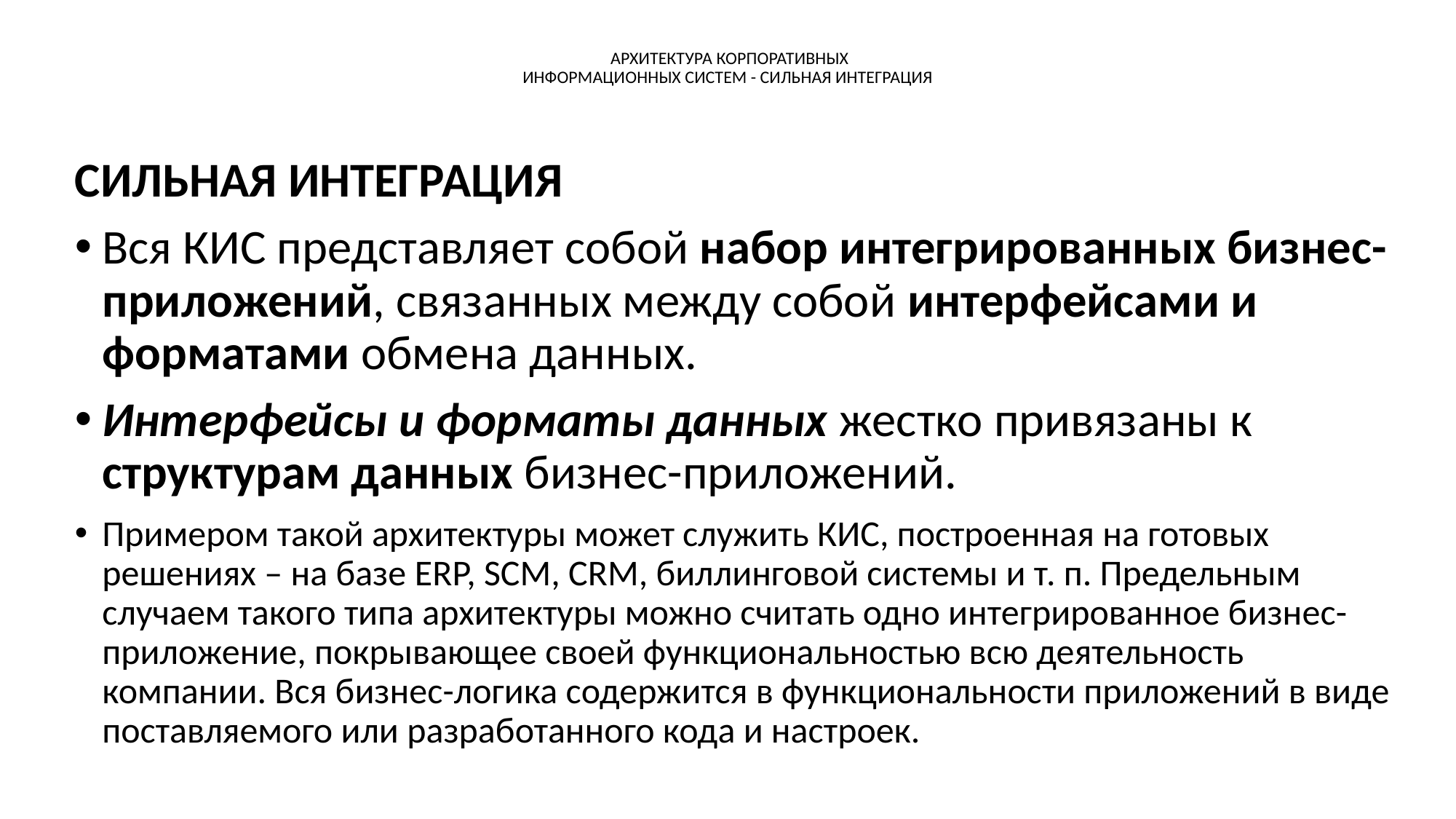

# АРХИТЕКТУРА КОРПОРАТИВНЫХ ИНФОРМАЦИОННЫХ СИСТЕМ - СИЛЬНАЯ ИНТЕГРАЦИЯ
СИЛЬНАЯ ИНТЕГРАЦИЯ
Вся КИС представляет собой набор интегрированных бизнес-приложений, связанных между собой интерфейсами и форматами обмена данных.
Интерфейсы и форматы данных жестко привязаны к структурам данных бизнес-приложений.
Примером такой архитектуры может служить КИС, построенная на готовых решениях – на базе ERP, SCM, CRM, биллинговой системы и т. п. Предельным случаем такого типа архитектуры можно считать одно интегрированное бизнес-приложение, покрывающее своей функциональностью всю деятельность компании. Вся бизнес-логика содержится в функциональности приложений в виде поставляемого или разработанного кода и настроек.